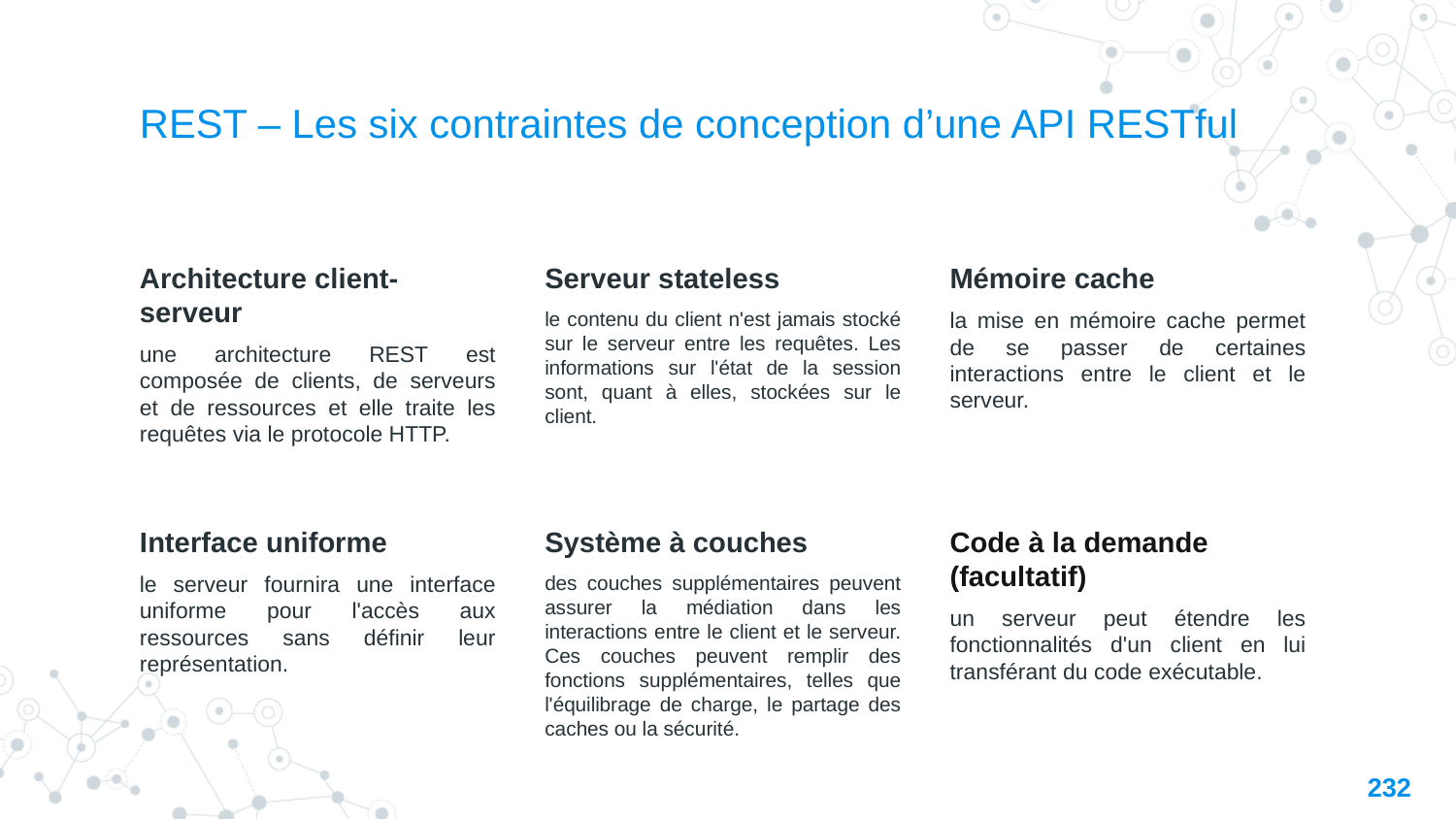

# REST – Les six contraintes de conception d’une API RESTful
Architecture client-serveur
une architecture REST est composée de clients, de serveurs et de ressources et elle traite les requêtes via le protocole HTTP.
Serveur stateless
le contenu du client n'est jamais stocké sur le serveur entre les requêtes. Les informations sur l'état de la session sont, quant à elles, stockées sur le client.
Mémoire cache
la mise en mémoire cache permet de se passer de certaines interactions entre le client et le serveur.
Interface uniforme
le serveur fournira une interface uniforme pour l'accès aux ressources sans définir leur représentation.
Système à couches
des couches supplémentaires peuvent assurer la médiation dans les interactions entre le client et le serveur. Ces couches peuvent remplir des fonctions supplémentaires, telles que l'équilibrage de charge, le partage des caches ou la sécurité.
Code à la demande (facultatif)
un serveur peut étendre les fonctionnalités d'un client en lui transférant du code exécutable.
232